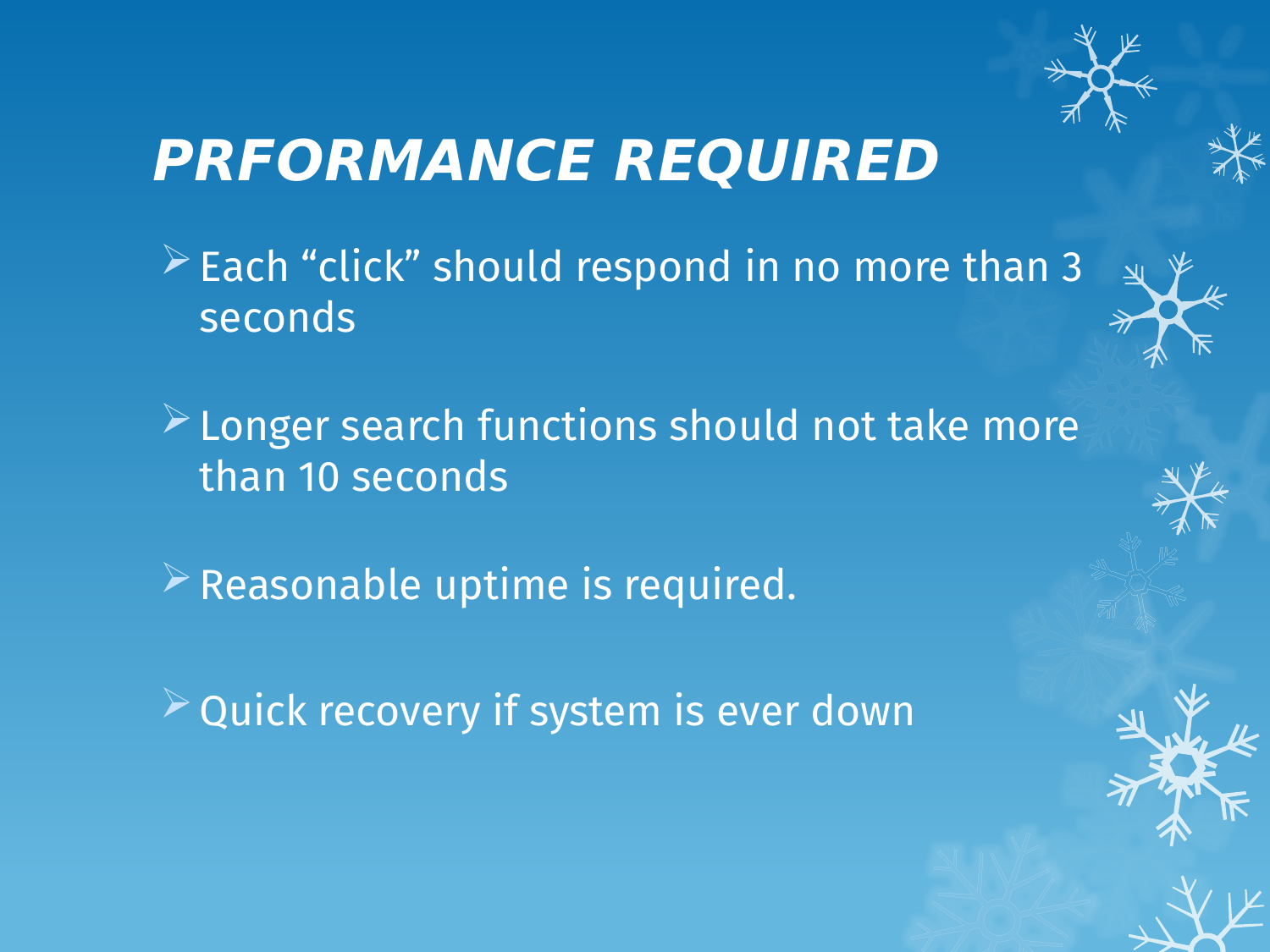

# PRFORMANCE REQUIRED
Each “click” should respond in no more than 3 seconds

Longer search functions should not take more than 10 seconds

Reasonable uptime is required.

Quick recovery if system is ever down